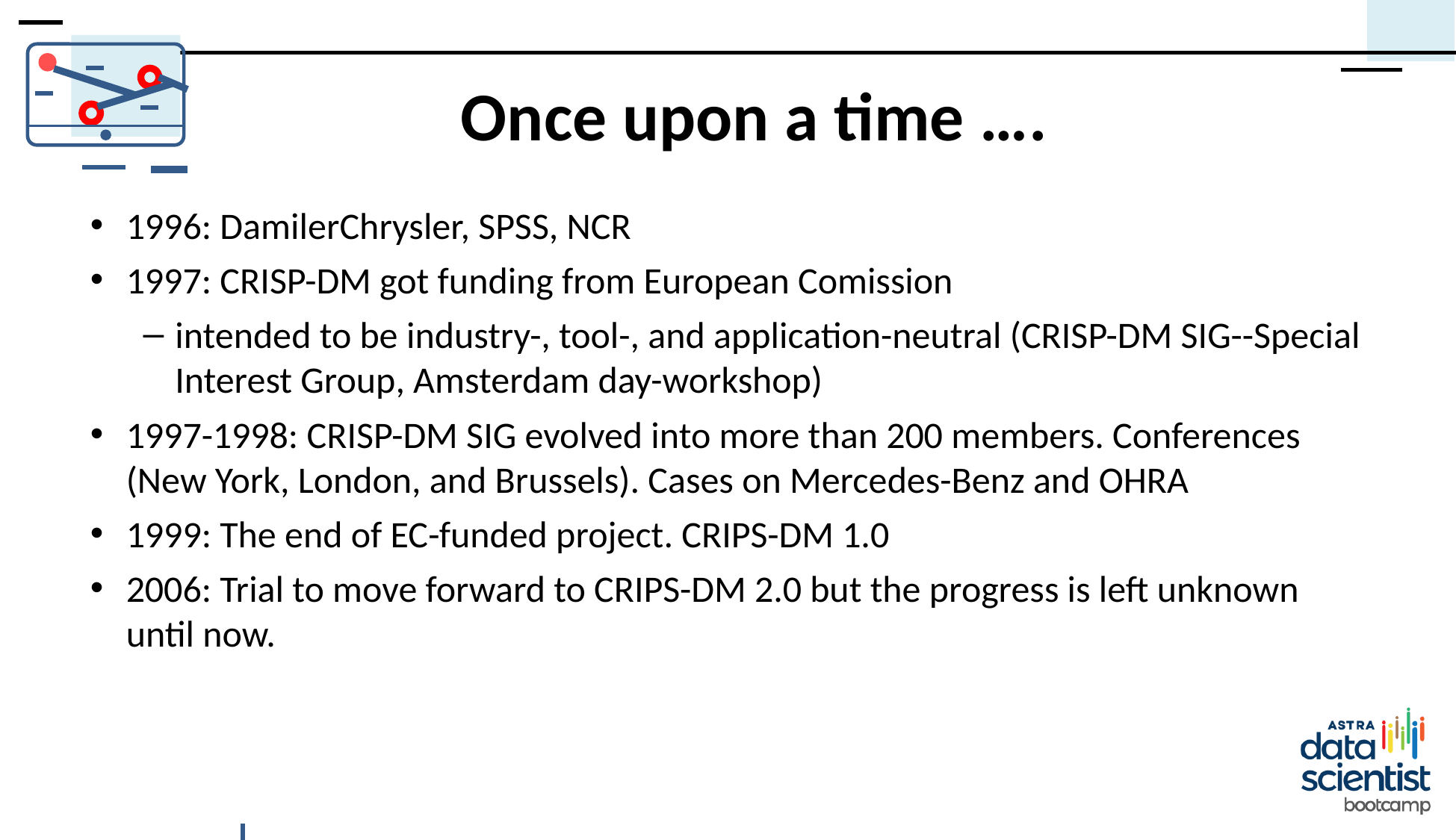

# Once upon a time ….
1996: DamilerChrysler, SPSS, NCR
1997: CRISP-DM got funding from European Comission
intended to be industry-, tool-, and application-neutral (CRISP-DM SIG--Special Interest Group, Amsterdam day-workshop)
1997-1998: CRISP-DM SIG evolved into more than 200 members. Conferences (New York, London, and Brussels). Cases on Mercedes-Benz and OHRA
1999: The end of EC-funded project. CRIPS-DM 1.0
2006: Trial to move forward to CRIPS-DM 2.0 but the progress is left unknown until now.